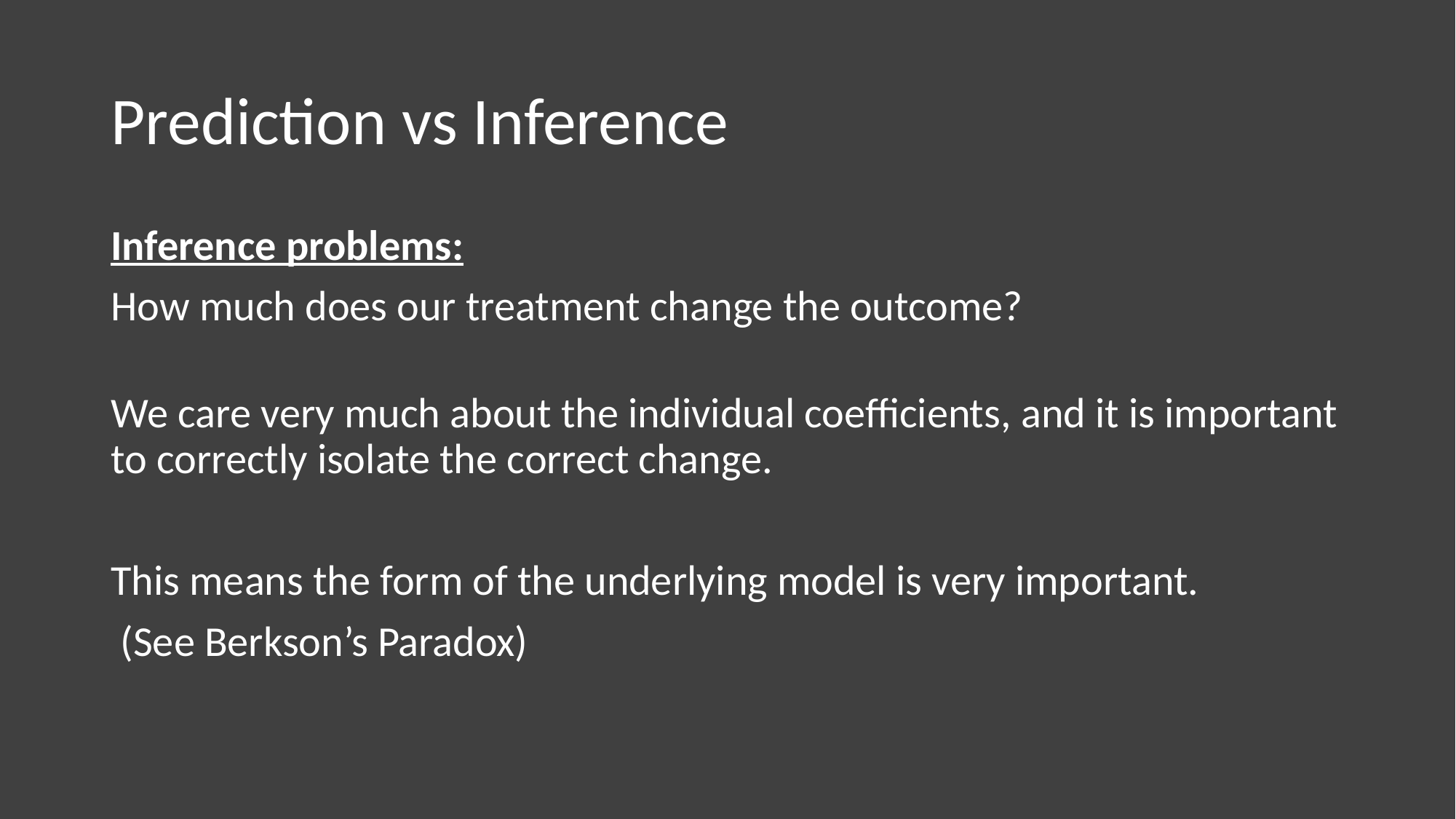

# Prediction vs Inference
Inference problems:
How much does our treatment change the outcome?
We care very much about the individual coefficients, and it is important to correctly isolate the correct change.

This means the form of the underlying model is very important.
 (See Berkson’s Paradox)